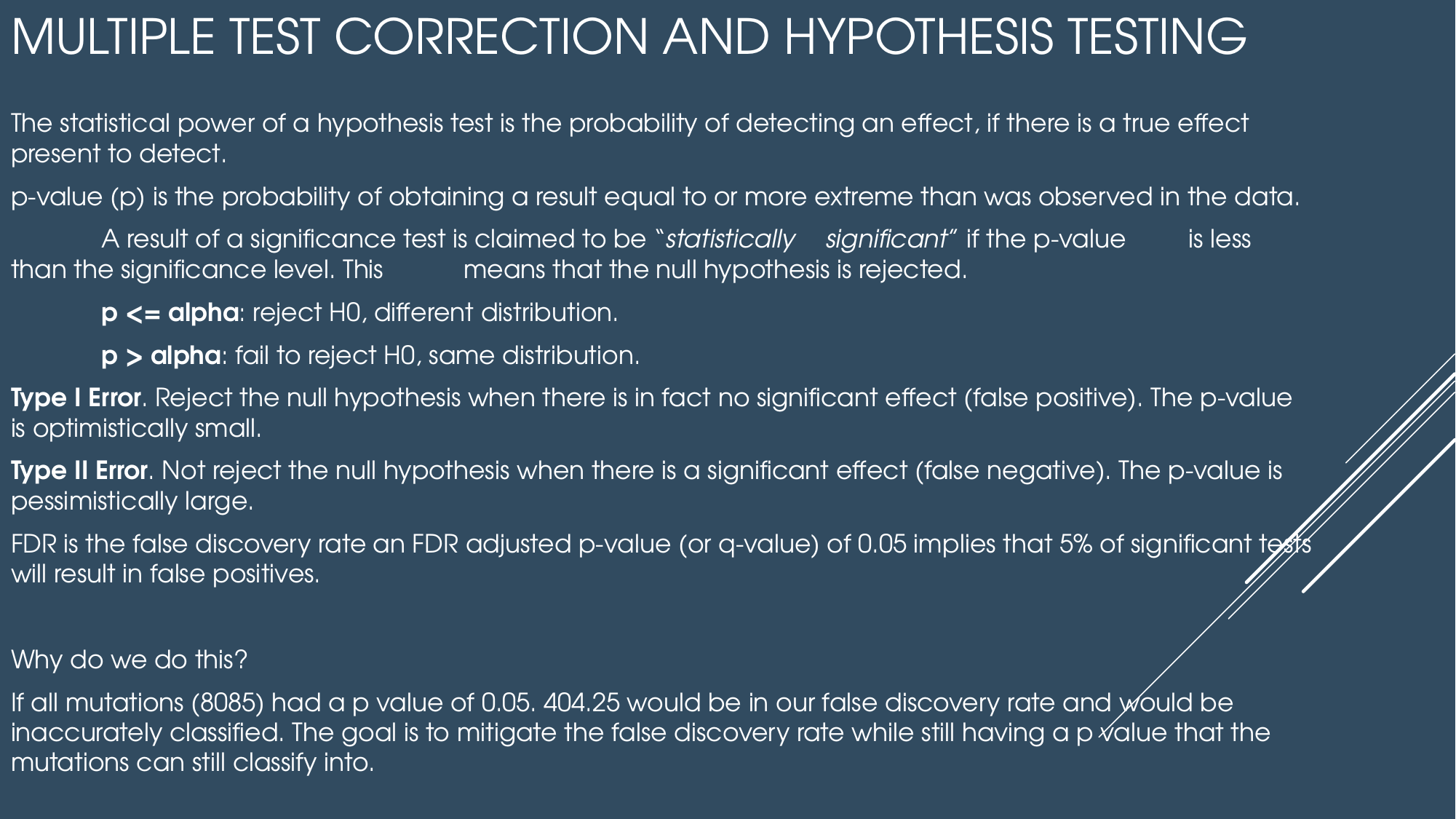

# Multiple Test Correction and Hypothesis testing
The statistical power of a hypothesis test is the probability of detecting an effect, if there is a true effect present to detect.
p-value (p) is the probability of obtaining a result equal to or more extreme than was observed in the data.
	A result of a significance test is claimed to be “statistically 	significant” if the p-value 	is less than the significance level. This 	means that the null hypothesis is rejected.
	p <= alpha: reject H0, different distribution.
	p > alpha: fail to reject H0, same distribution.
Type I Error. Reject the null hypothesis when there is in fact no significant effect (false positive). The p-value is optimistically small.
Type II Error. Not reject the null hypothesis when there is a significant effect (false negative). The p-value is pessimistically large.
FDR is the false discovery rate an FDR adjusted p-value (or q-value) of 0.05 implies that 5% of significant tests will result in false positives.

Why do we do this?
If all mutations (8085) had a p value of 0.05. 404.25 would be in our false discovery rate and would be inaccurately classified. The goal is to mitigate the false discovery rate while still having a p value that the mutations can still classify into.